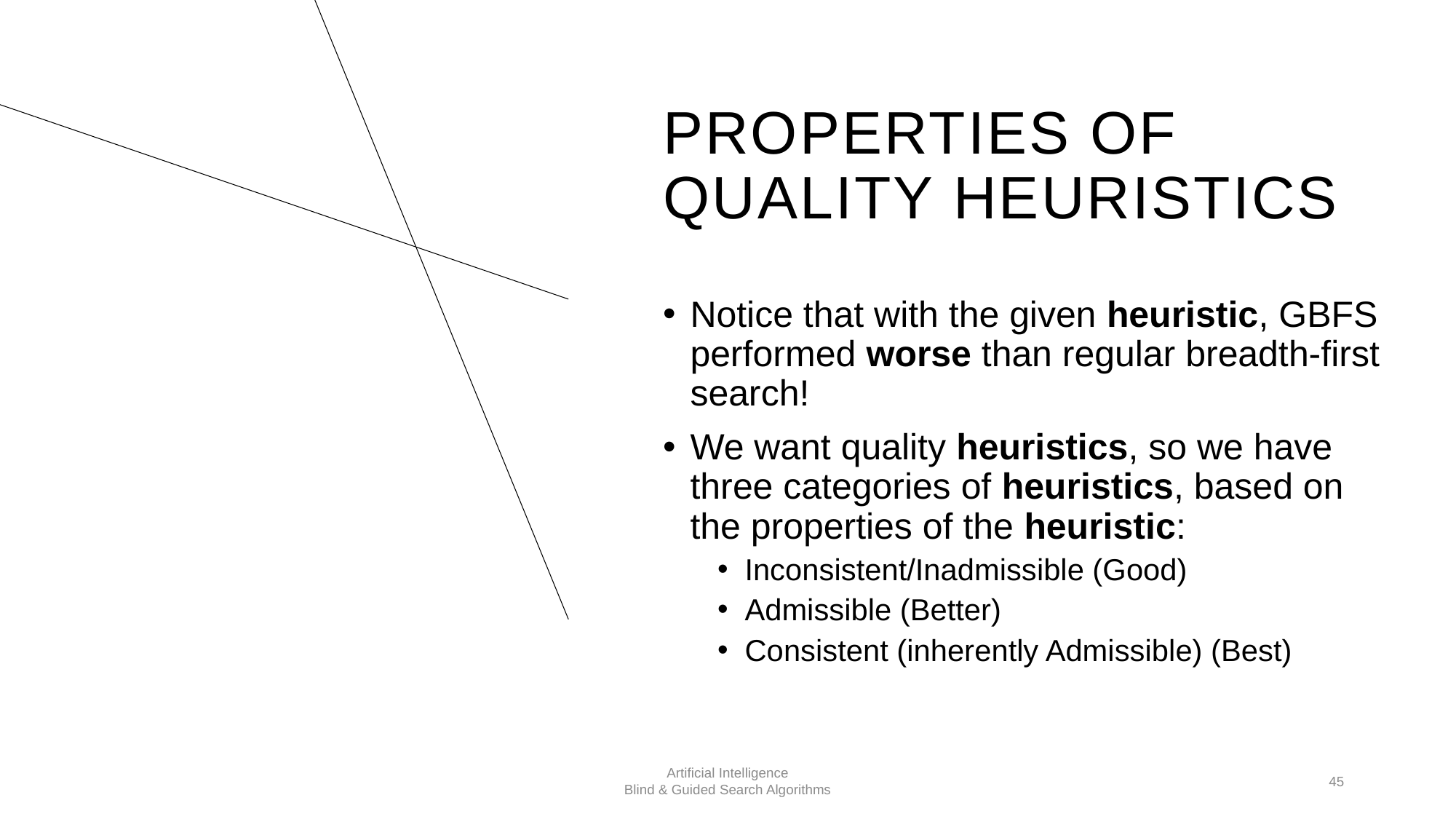

# Properties OF QUALITY HEURISTICS
Notice that with the given heuristic, GBFS performed worse than regular breadth-first search!
We want quality heuristics, so we have three categories of heuristics, based on the properties of the heuristic:
Inconsistent/Inadmissible (Good)
Admissible (Better)
Consistent (inherently Admissible) (Best)
Artificial Intelligence
Blind & Guided Search Algorithms
45